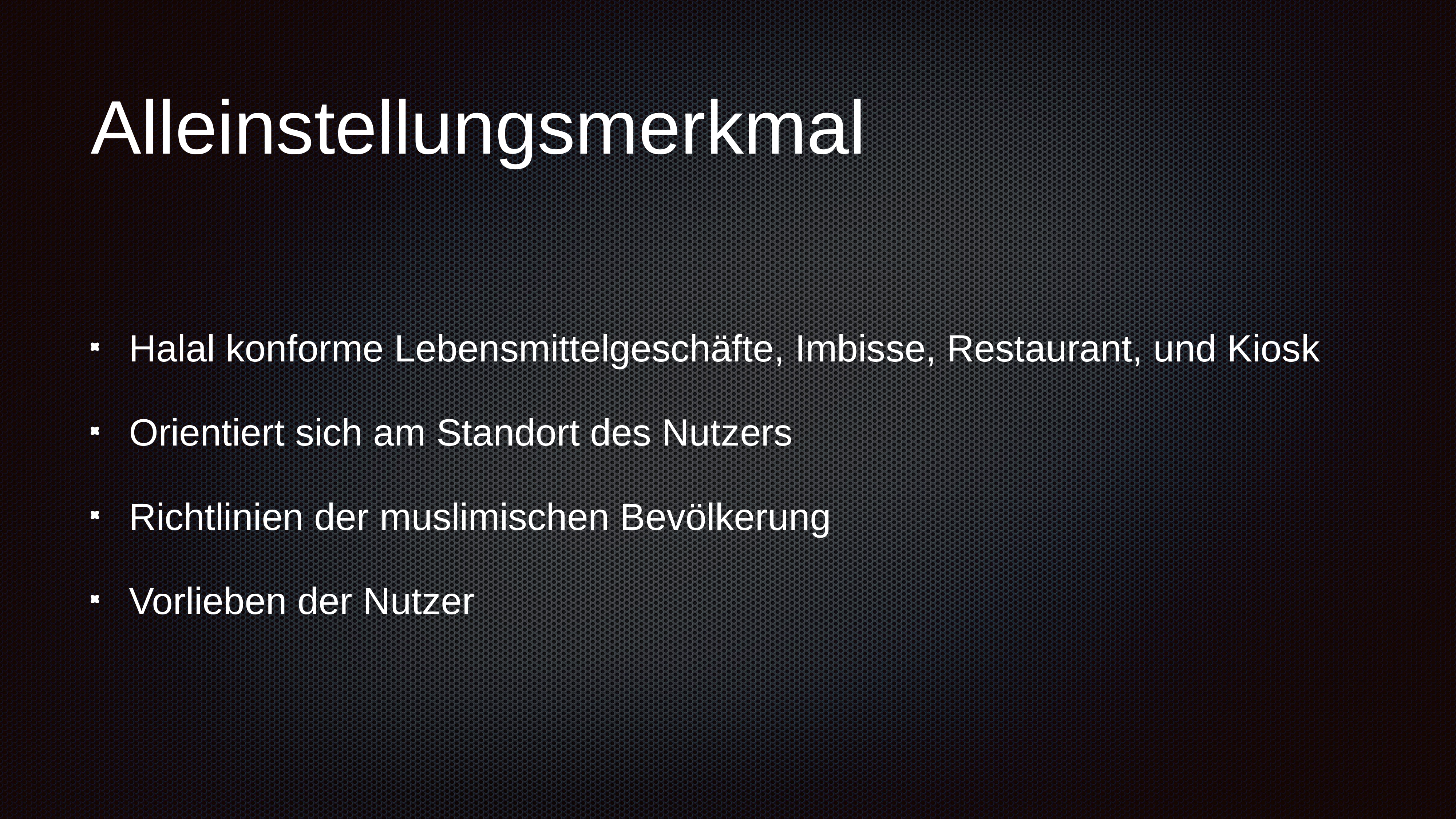

# Alleinstellungsmerkmal
Halal konforme Lebensmittelgeschäfte, Imbisse, Restaurant, und Kiosk
Orientiert sich am Standort des Nutzers
Richtlinien der muslimischen Bevölkerung
Vorlieben der Nutzer